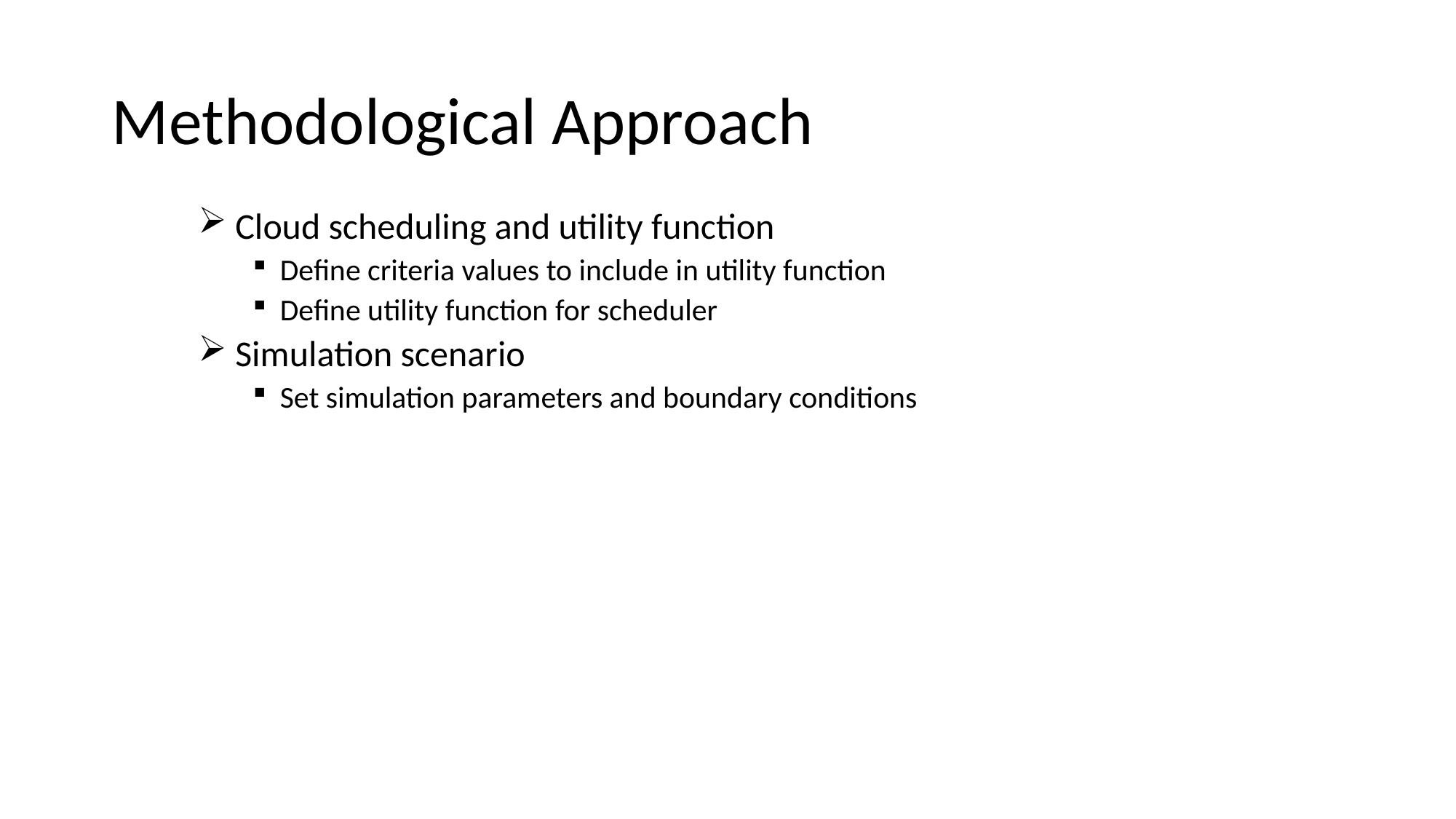

# Methodological Approach
 Cloud scheduling and utility function
Define criteria values to include in utility function
Define utility function for scheduler
 Simulation scenario
Set simulation parameters and boundary conditions